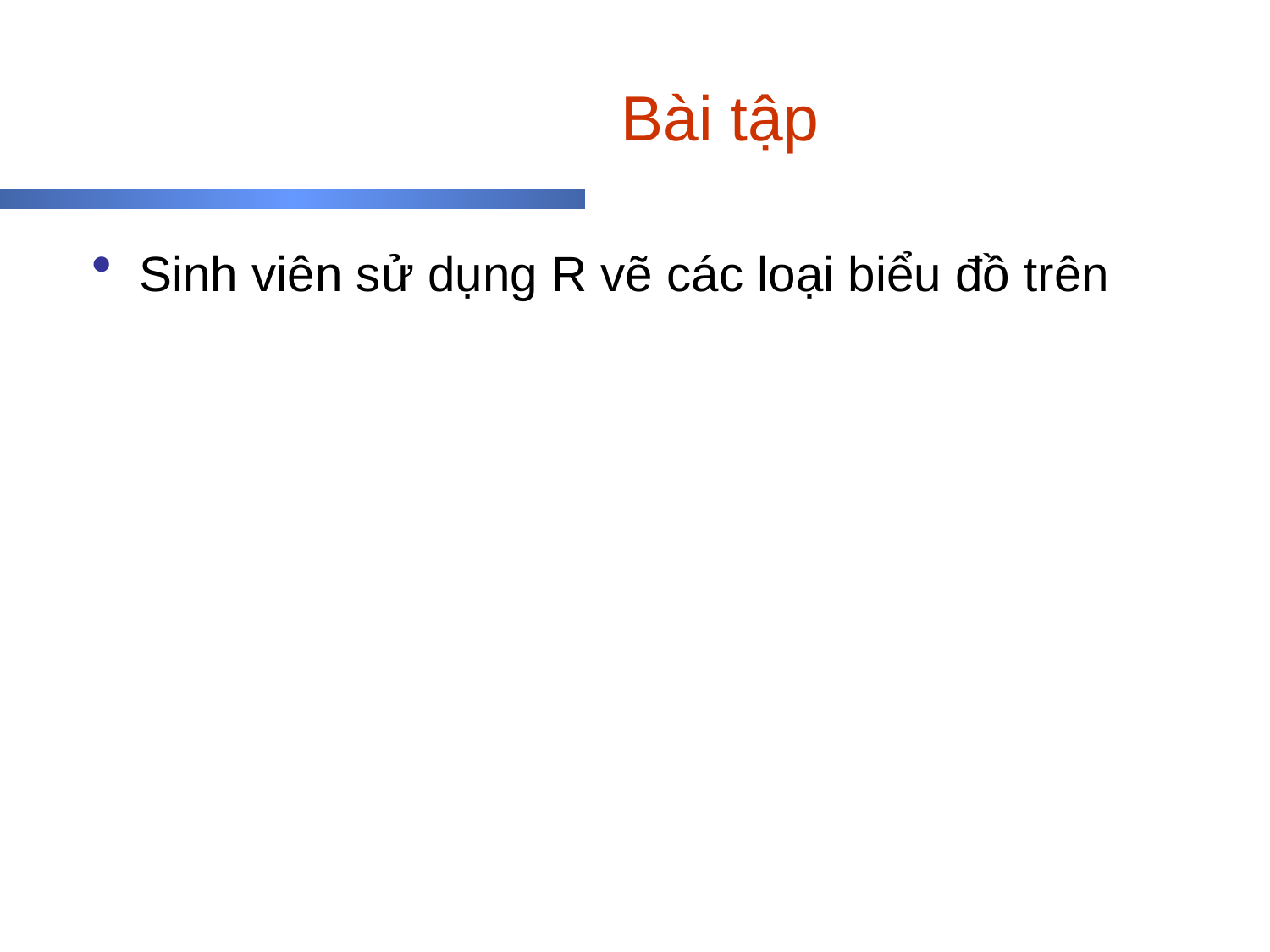

# Bài tập
Sinh viên sử dụng R vẽ các loại biểu đồ trên